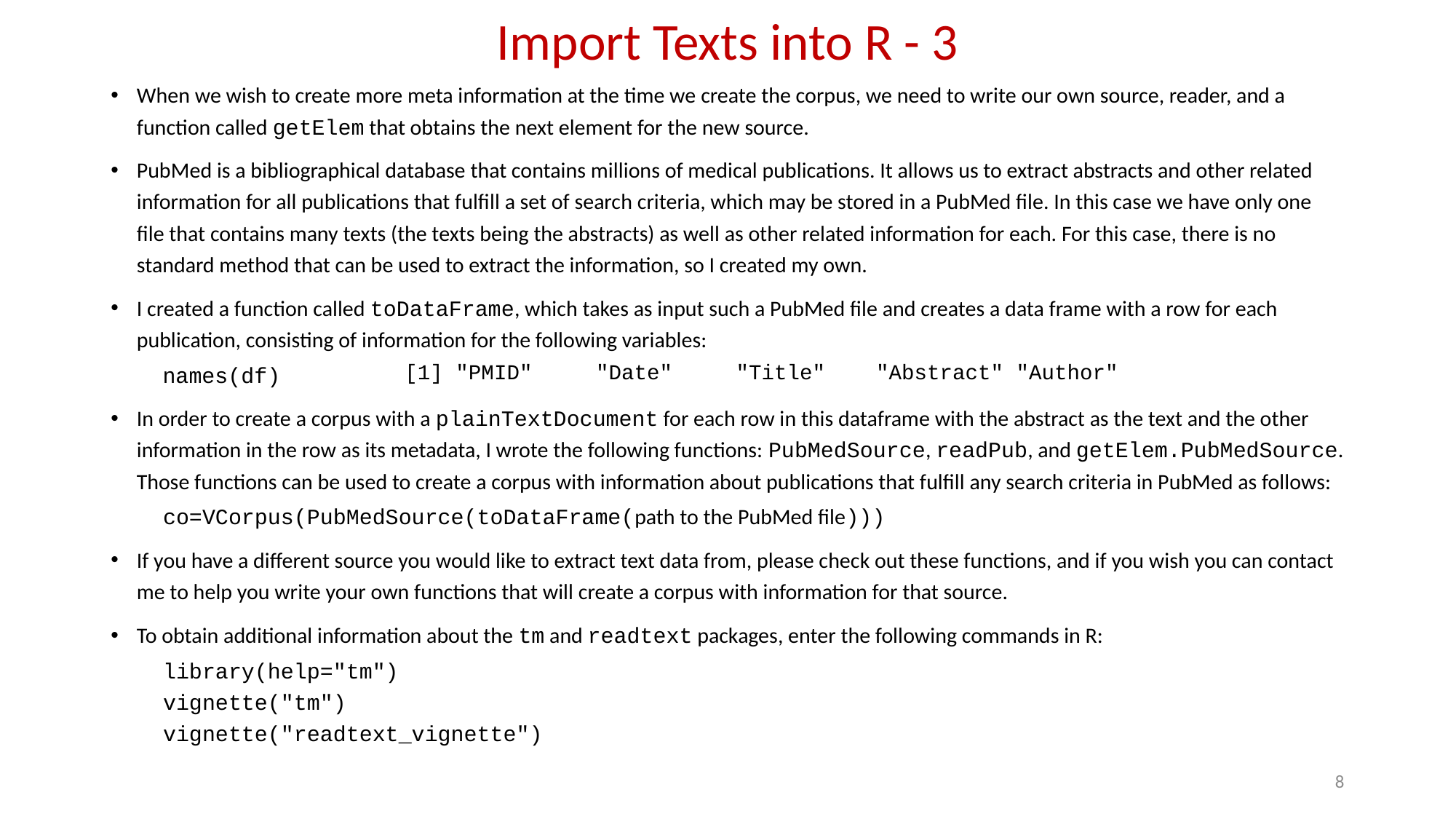

# Import Texts into R - 3
When we wish to create more meta information at the time we create the corpus, we need to write our own source, reader, and a function called getElem that obtains the next element for the new source.
PubMed is a bibliographical database that contains millions of medical publications. It allows us to extract abstracts and other related information for all publications that fulfill a set of search criteria, which may be stored in a PubMed file. In this case we have only one file that contains many texts (the texts being the abstracts) as well as other related information for each. For this case, there is no standard method that can be used to extract the information, so I created my own.
I created a function called toDataFrame, which takes as input such a PubMed file and creates a data frame with a row for each publication, consisting of information for the following variables:
names(df)
In order to create a corpus with a plainTextDocument for each row in this dataframe with the abstract as the text and the other information in the row as its metadata, I wrote the following functions: PubMedSource, readPub, and getElem.PubMedSource. Those functions can be used to create a corpus with information about publications that fulfill any search criteria in PubMed as follows:
co=VCorpus(PubMedSource(toDataFrame(path to the PubMed file)))
If you have a different source you would like to extract text data from, please check out these functions, and if you wish you can contact me to help you write your own functions that will create a corpus with information for that source.
To obtain additional information about the tm and readtext packages, enter the following commands in R:
library(help="tm")
vignette("tm")
vignette("readtext_vignette")
[1] "PMID"     "Date"     "Title"    "Abstract" "Author"
8